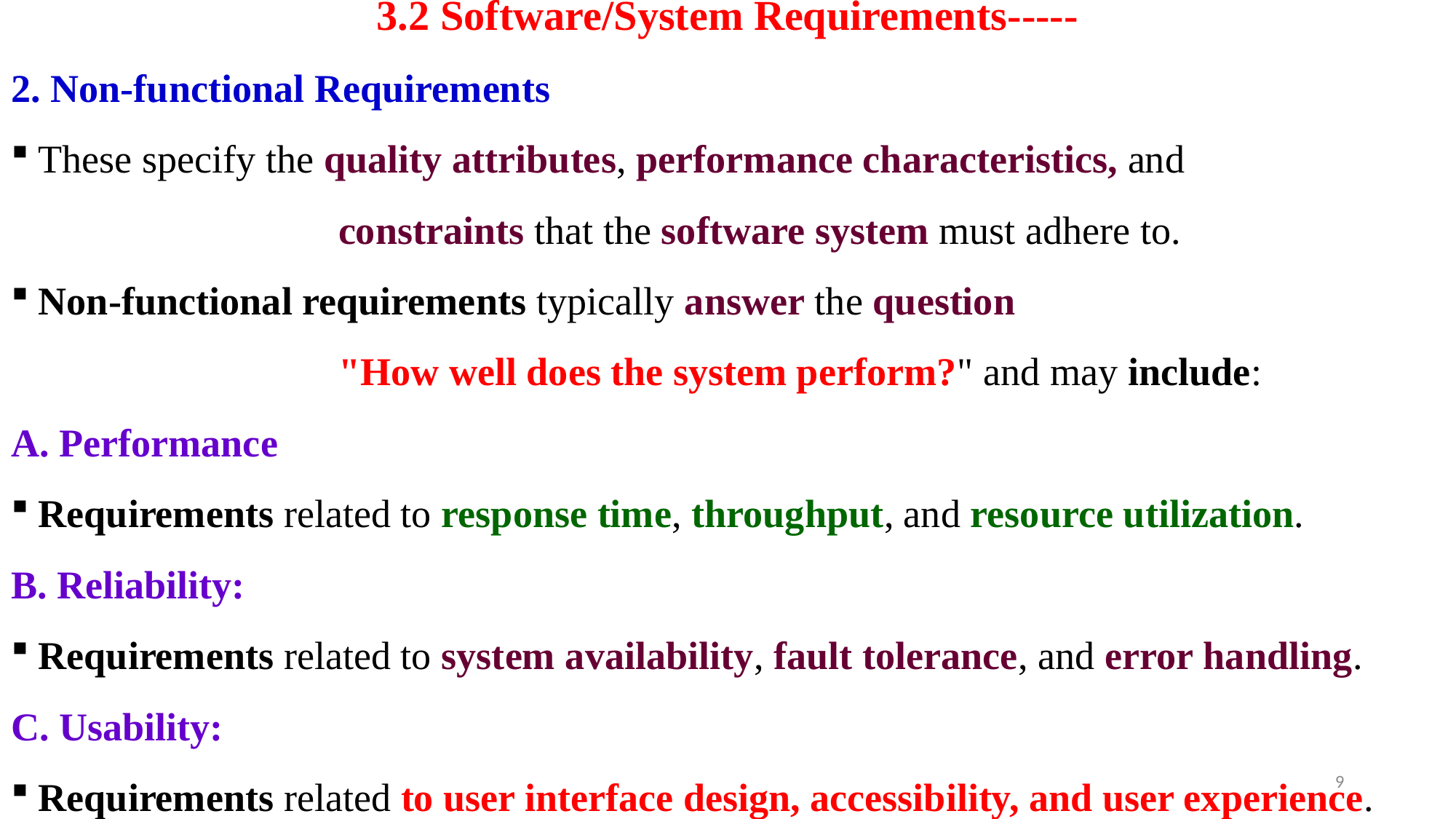

# 3.2 Software/System Requirements-----
2. Non-functional Requirements
These specify the quality attributes, performance characteristics, and
			constraints that the software system must adhere to.
Non-functional requirements typically answer the question
			"How well does the system perform?" and may include:
A. Performance
Requirements related to response time, throughput, and resource utilization.
B. Reliability:
Requirements related to system availability, fault tolerance, and error handling.
C. Usability:
Requirements related to user interface design, accessibility, and user experience.
9